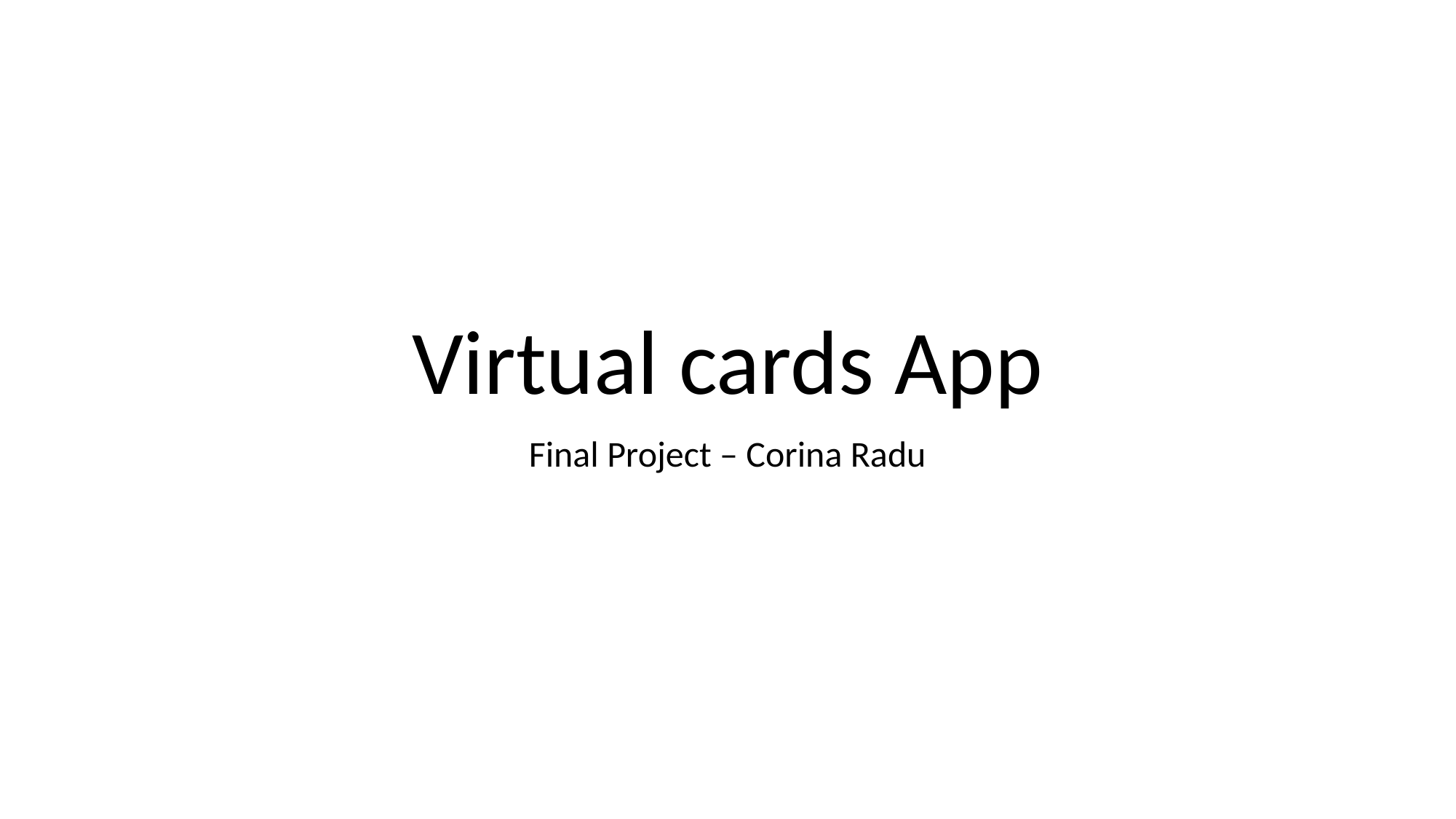

# Virtual cards App
Final Project – Corina Radu